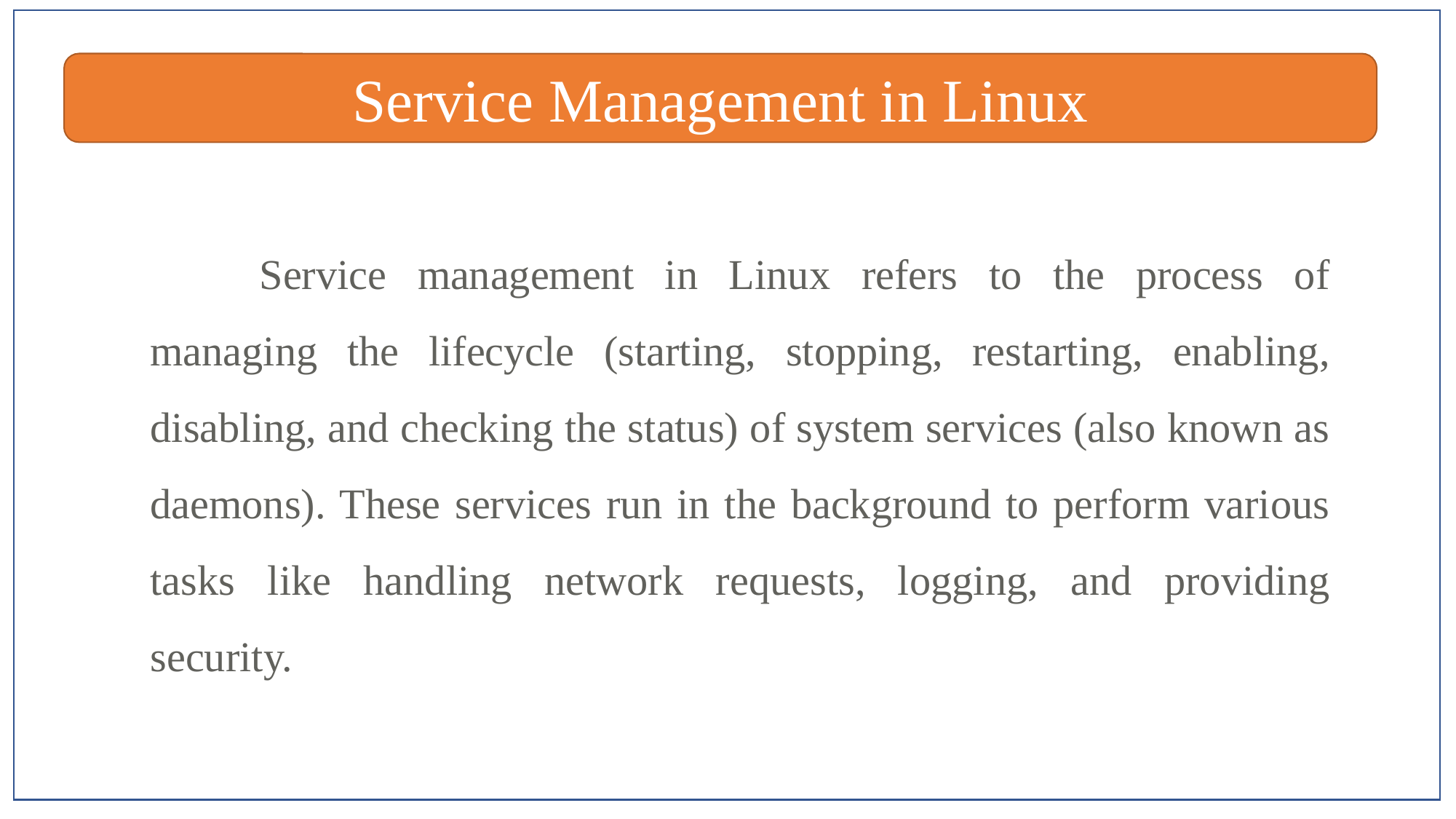

Service Management in Linux
	Service management in Linux refers to the process of managing the lifecycle (starting, stopping, restarting, enabling, disabling, and checking the status) of system services (also known as daemons). These services run in the background to perform various tasks like handling network requests, logging, and providing security.